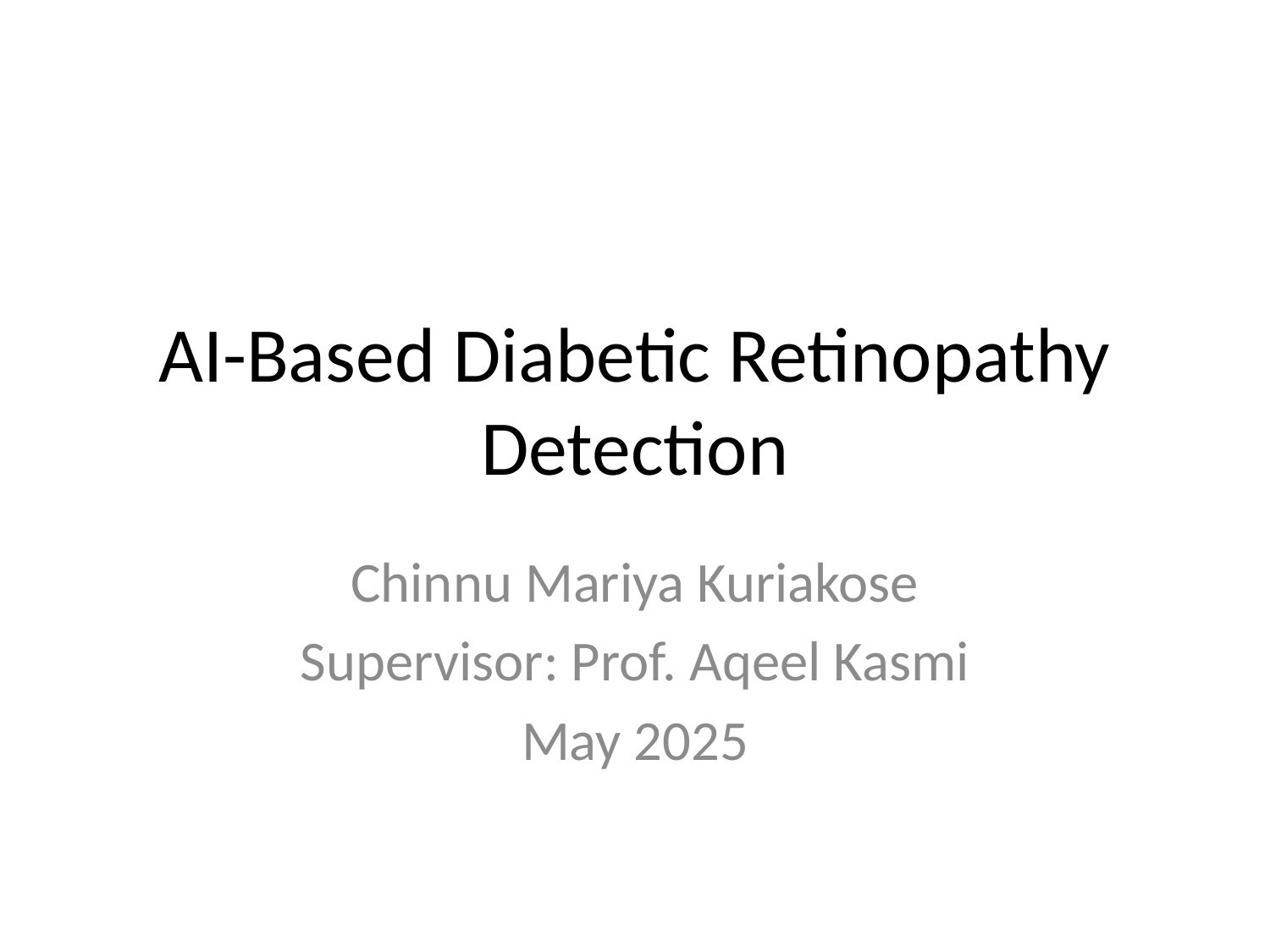

# AI-Based Diabetic Retinopathy Detection
Chinnu Mariya Kuriakose
Supervisor: Prof. Aqeel Kasmi
May 2025